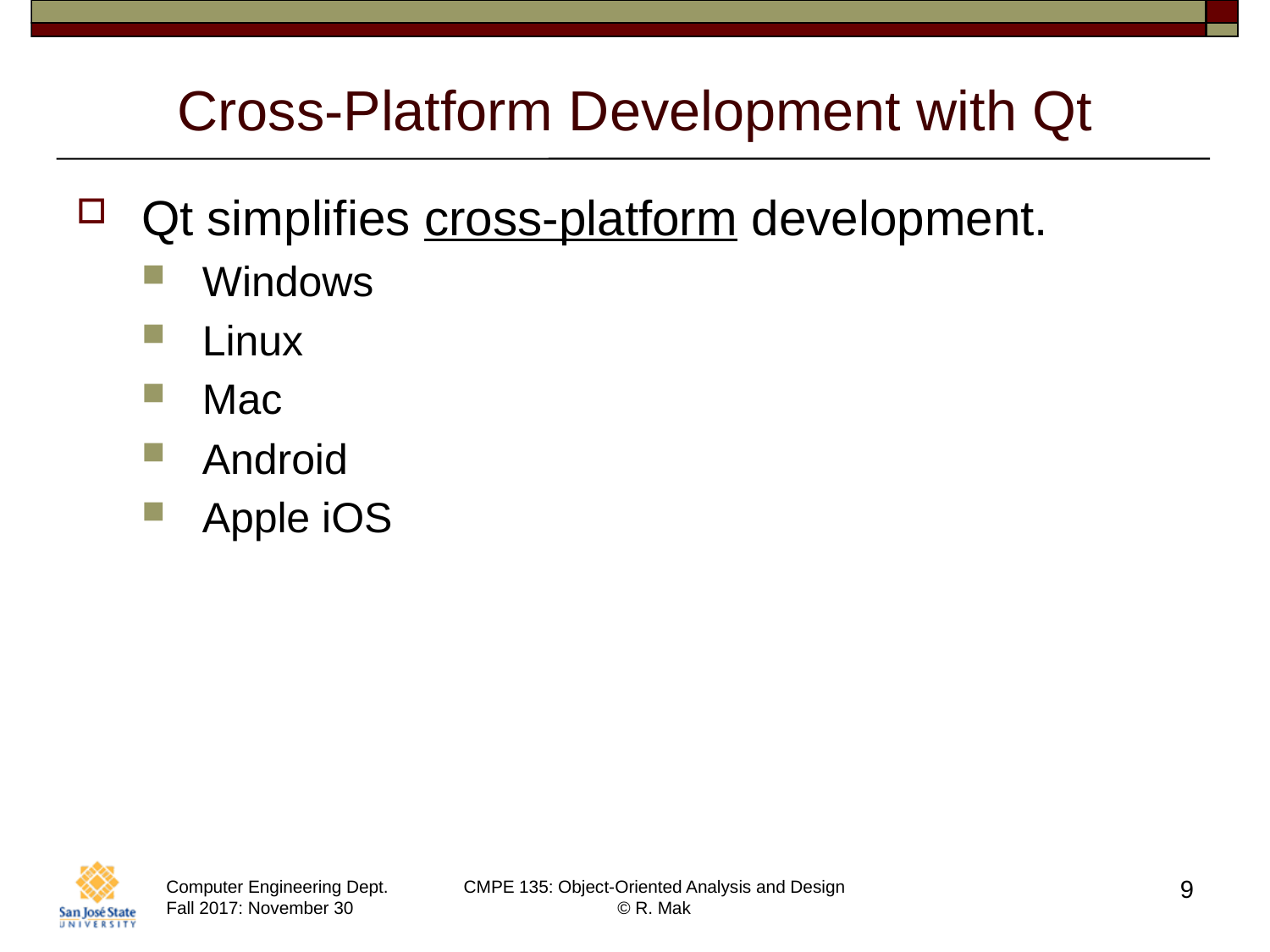

# Cross-Platform Development with Qt
Qt simplifies cross-platform development.
Windows
Linux
Mac
Android
Apple iOS
9